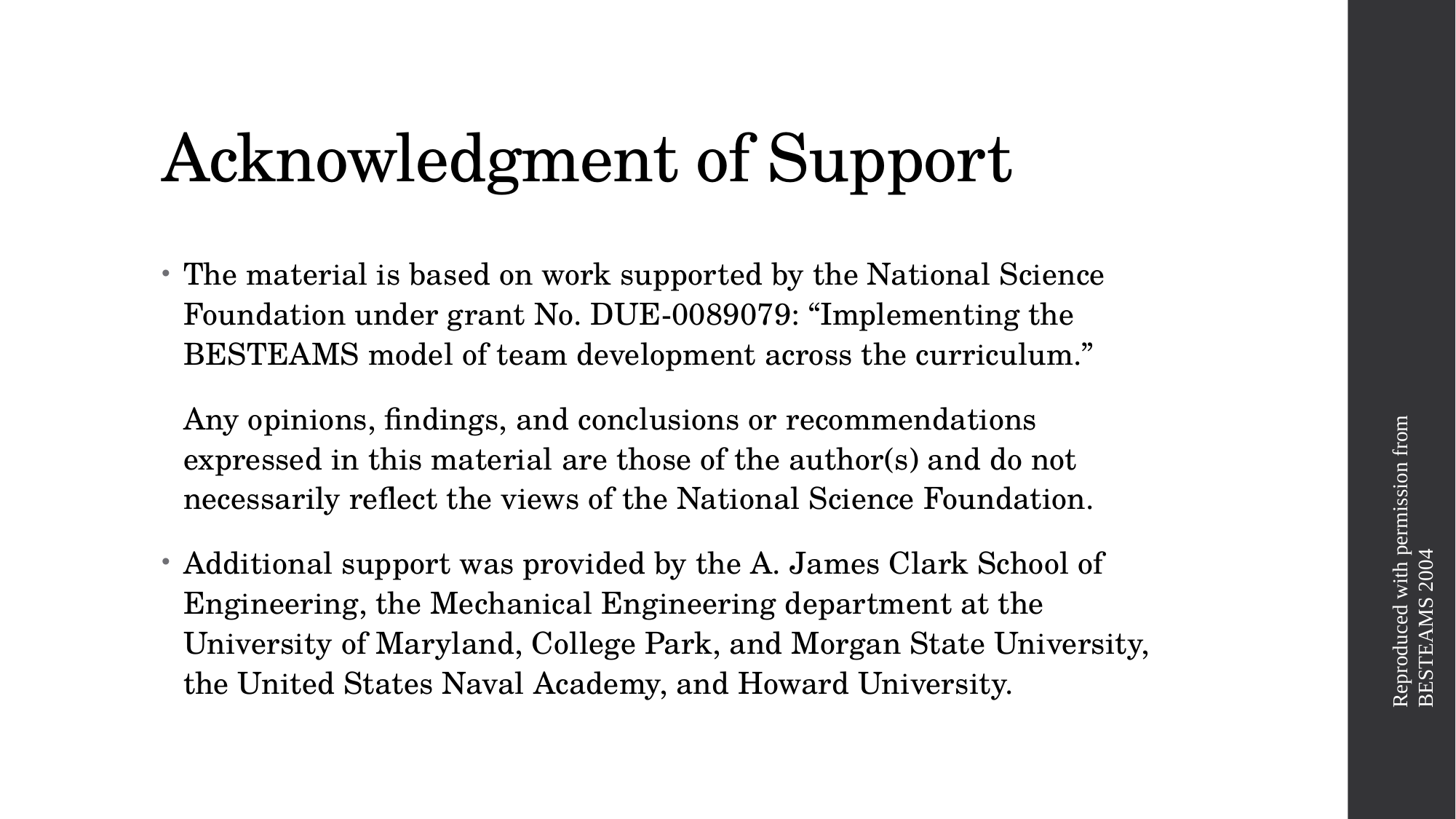

# Acknowledgment of Support
The material is based on work supported by the National Science Foundation under grant No. DUE-0089079: “Implementing the BESTEAMS model of team development across the curriculum.”
	Any opinions, findings, and conclusions or recommendations expressed in this material are those of the author(s) and do not necessarily reflect the views of the National Science Foundation.
Additional support was provided by the A. James Clark School of Engineering, the Mechanical Engineering department at the University of Maryland, College Park, and Morgan State University, the United States Naval Academy, and Howard University.

Reproduced with permission from BESTEAMS 2004